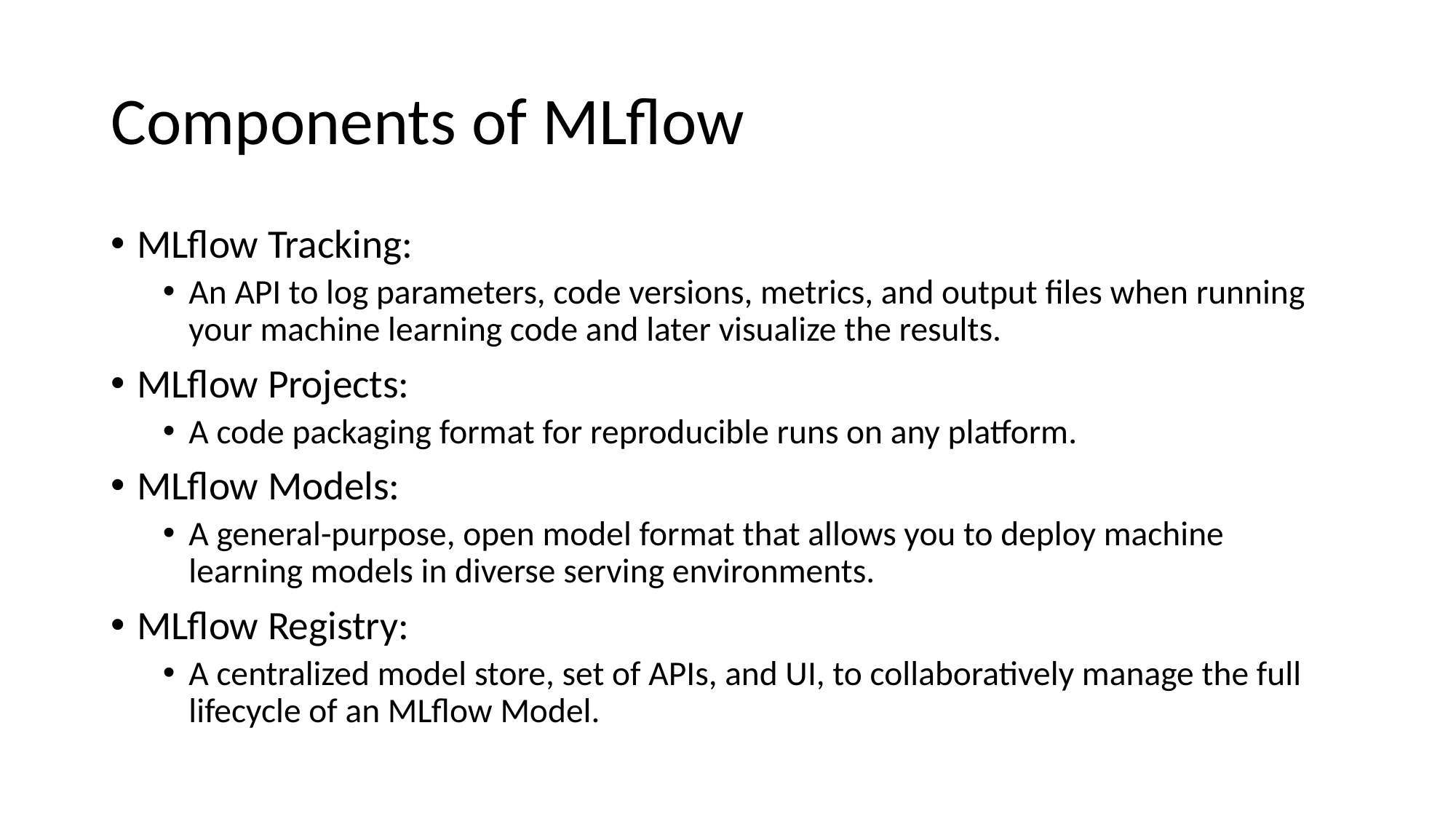

# Components of MLflow
MLflow Tracking:
An API to log parameters, code versions, metrics, and output files when running your machine learning code and later visualize the results.
MLflow Projects:
A code packaging format for reproducible runs on any platform.
MLflow Models:
A general-purpose, open model format that allows you to deploy machine learning models in diverse serving environments.
MLflow Registry:
A centralized model store, set of APIs, and UI, to collaboratively manage the full lifecycle of an MLflow Model.